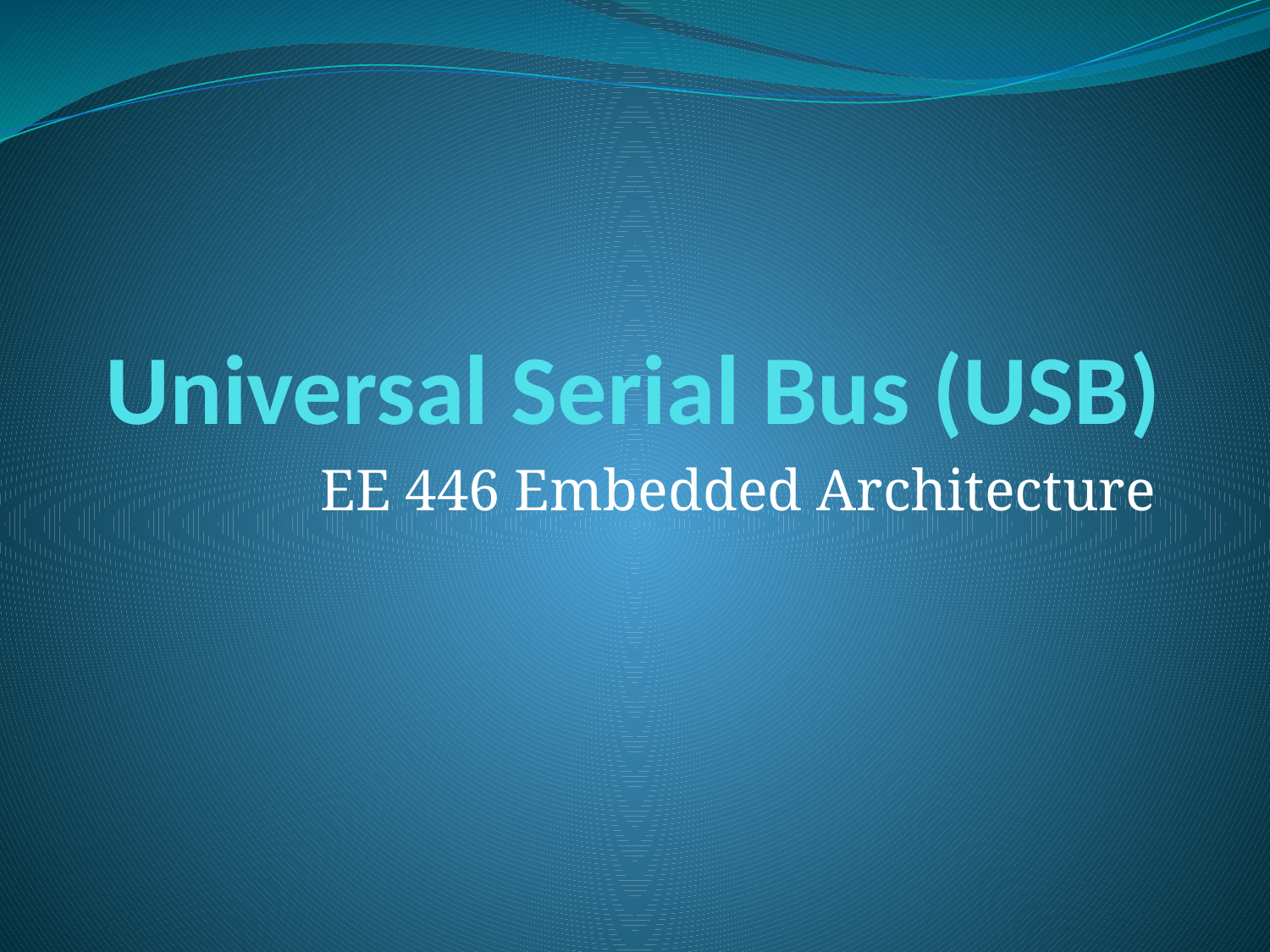

# Universal Serial Bus (USB)
EE 446 Embedded Architecture